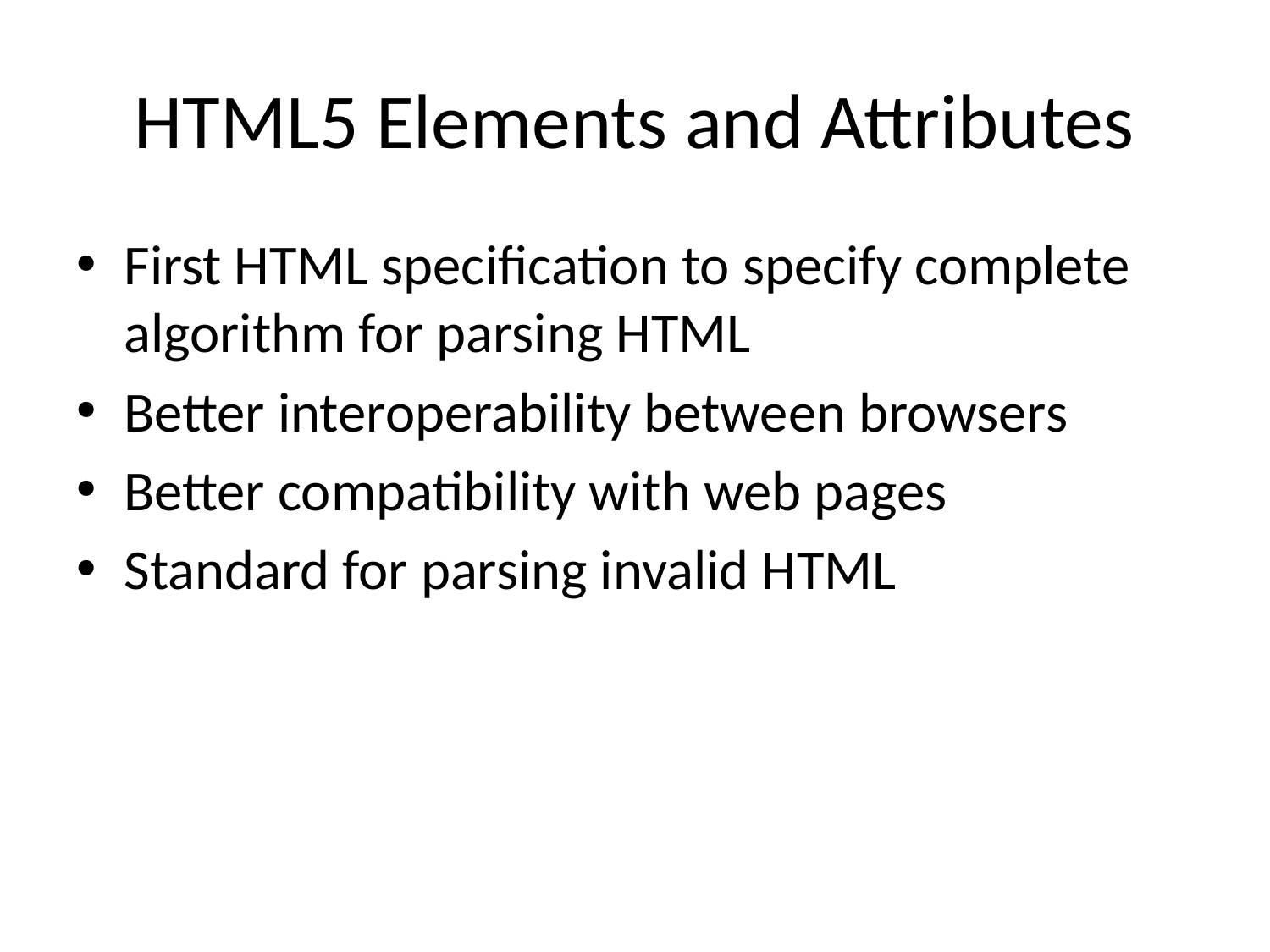

# HTML5 Elements and Attributes
First HTML specification to specify complete algorithm for parsing HTML
Better interoperability between browsers
Better compatibility with web pages
Standard for parsing invalid HTML